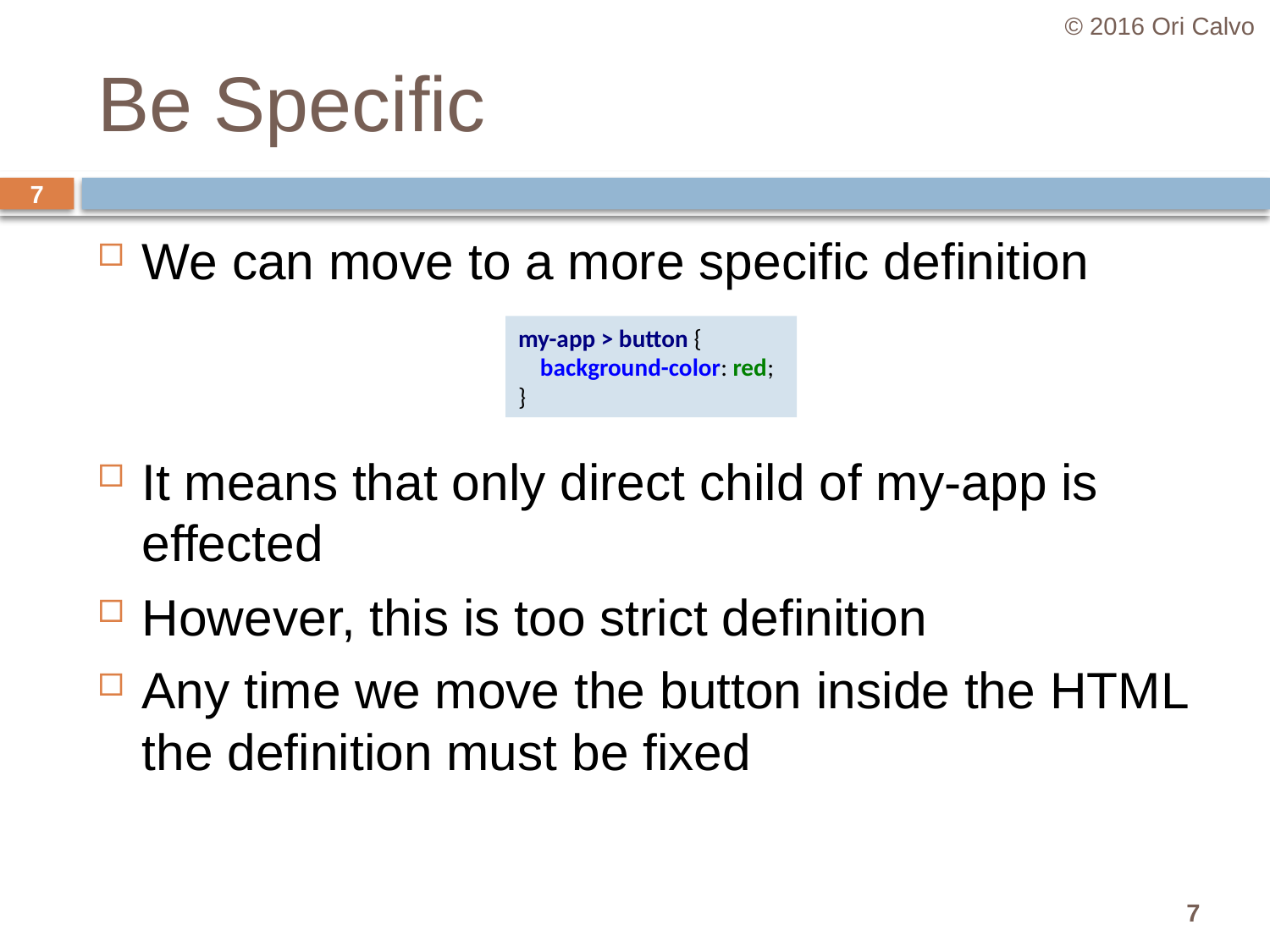

© 2016 Ori Calvo
# Be Specific
7
We can move to a more specific definition

It means that only direct child of my-app is effected
However, this is too strict definition
Any time we move the button inside the HTML the definition must be fixed
my-app > button {
    background-color: red;
}